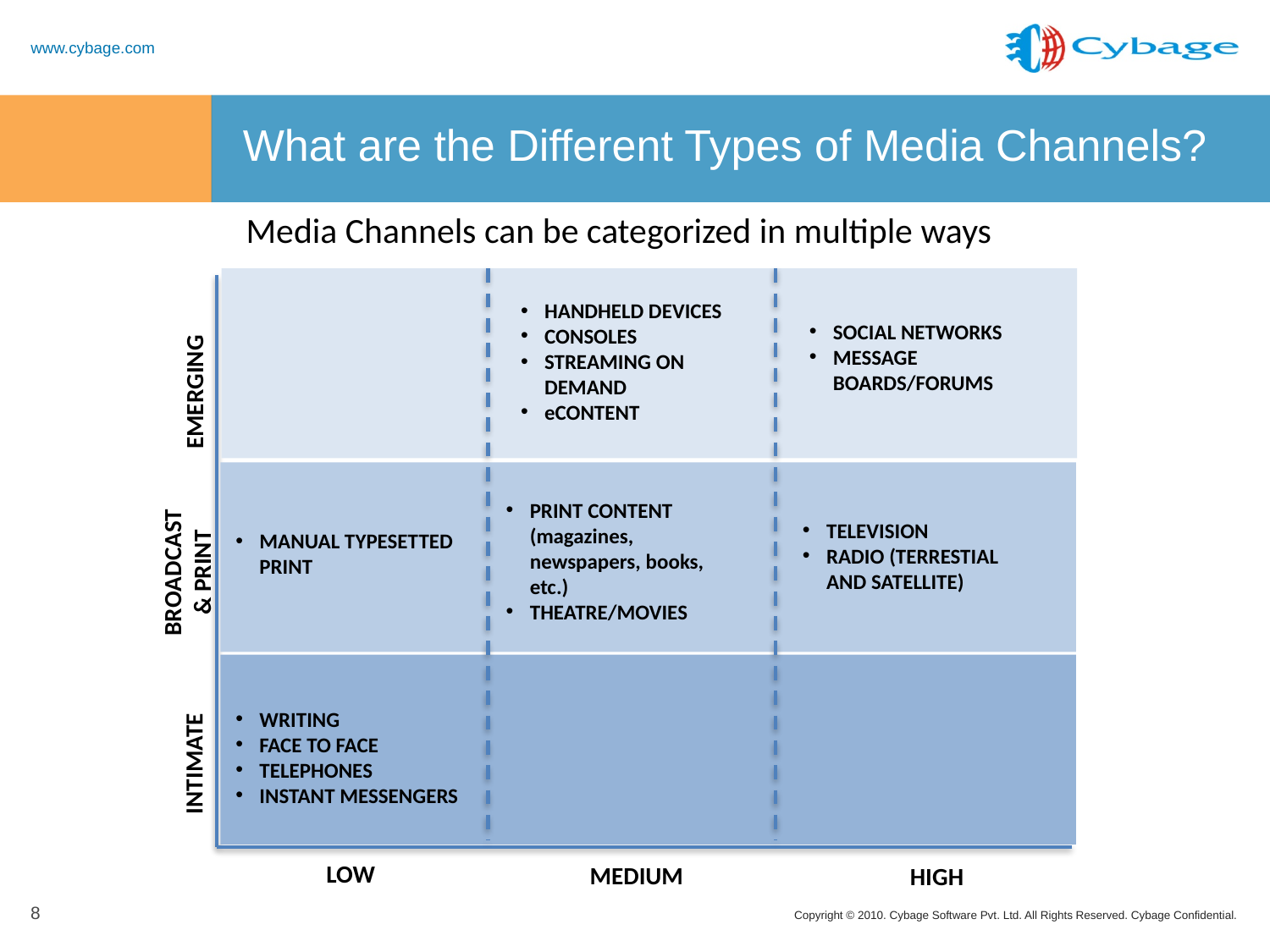

# What are the Different Types of Media Channels?
Media Channels can be categorized in multiple ways

EMERGING

BROADCAST & PRINT

INTIMATE
LOW
MEDIUM
HIGH
HANDHELD DEVICES
CONSOLES
STREAMING ON DEMAND
eCONTENT
SOCIAL NETWORKS
MESSAGE BOARDS/FORUMS
PRINT CONTENT (magazines, newspapers, books, etc.)
THEATRE/MOVIES
TELEVISION
RADIO (TERRESTIAL AND SATELLITE)
MANUAL TYPESETTED PRINT
WRITING
FACE TO FACE
TELEPHONES
INSTANT MESSENGERS
8